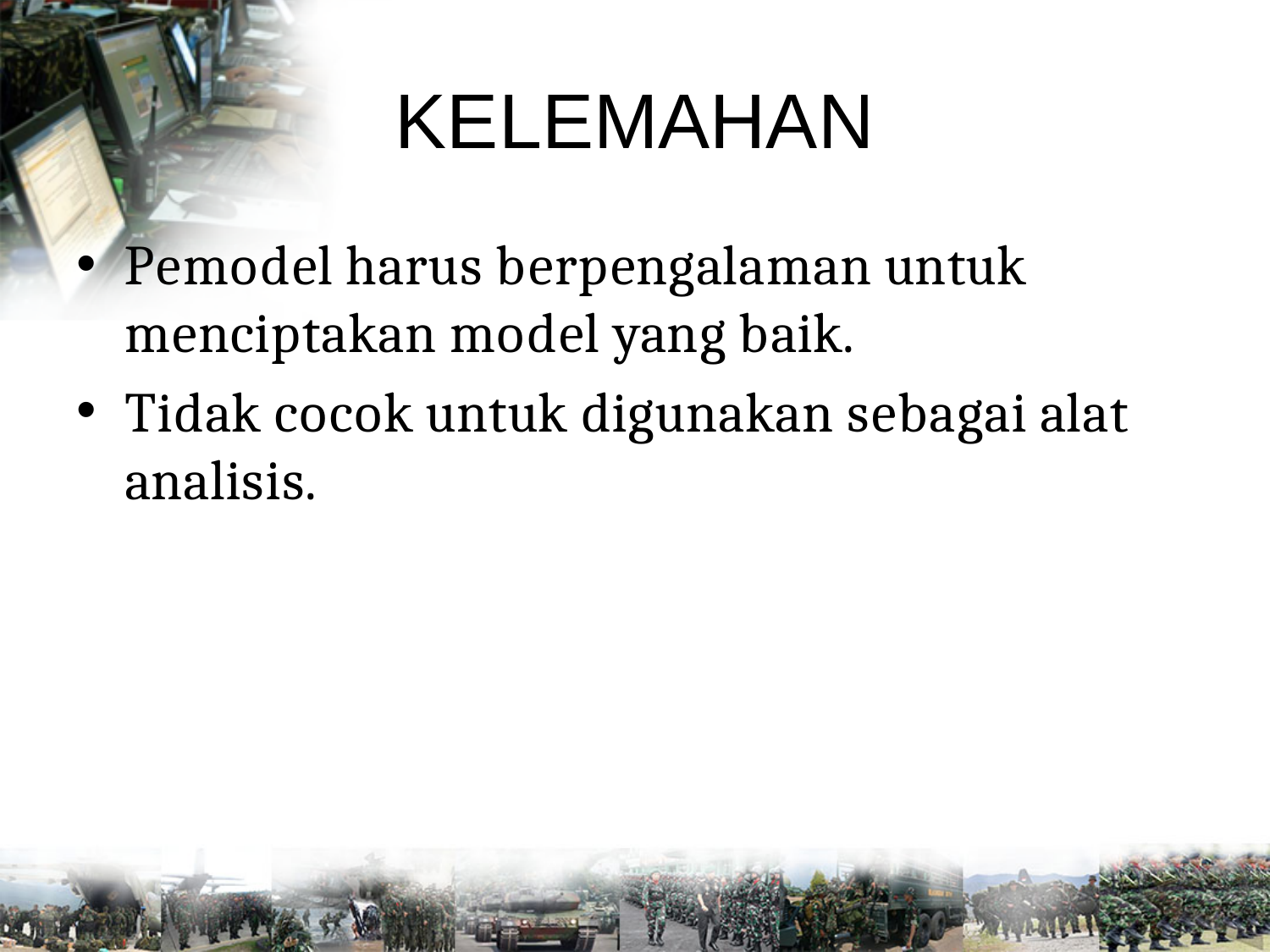

# KELEMAHAN
Pemodel harus berpengalaman untuk menciptakan model yang baik.
Tidak cocok untuk digunakan sebagai alat analisis.